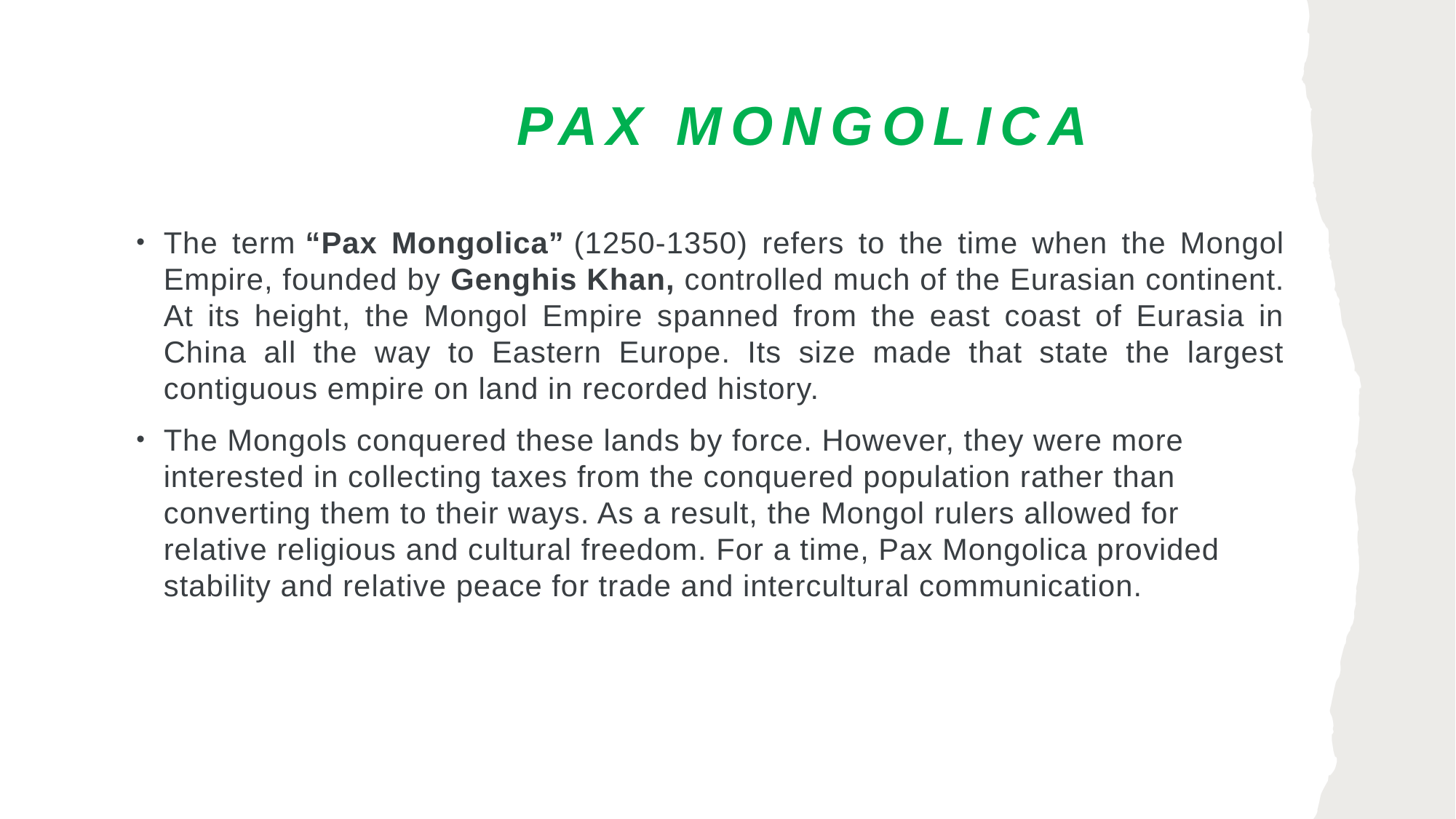

# Pax Mongolica
The term “Pax Mongolica” (1250-1350) refers to the time when the Mongol Empire, founded by Genghis Khan, controlled much of the Eurasian continent. At its height, the Mongol Empire spanned from the east coast of Eurasia in China all the way to Eastern Europe. Its size made that state the largest contiguous empire on land in recorded history.
The Mongols conquered these lands by force. However, they were more interested in collecting taxes from the conquered population rather than converting them to their ways. As a result, the Mongol rulers allowed for relative religious and cultural freedom. For a time, Pax Mongolica provided stability and relative peace for trade and intercultural communication.